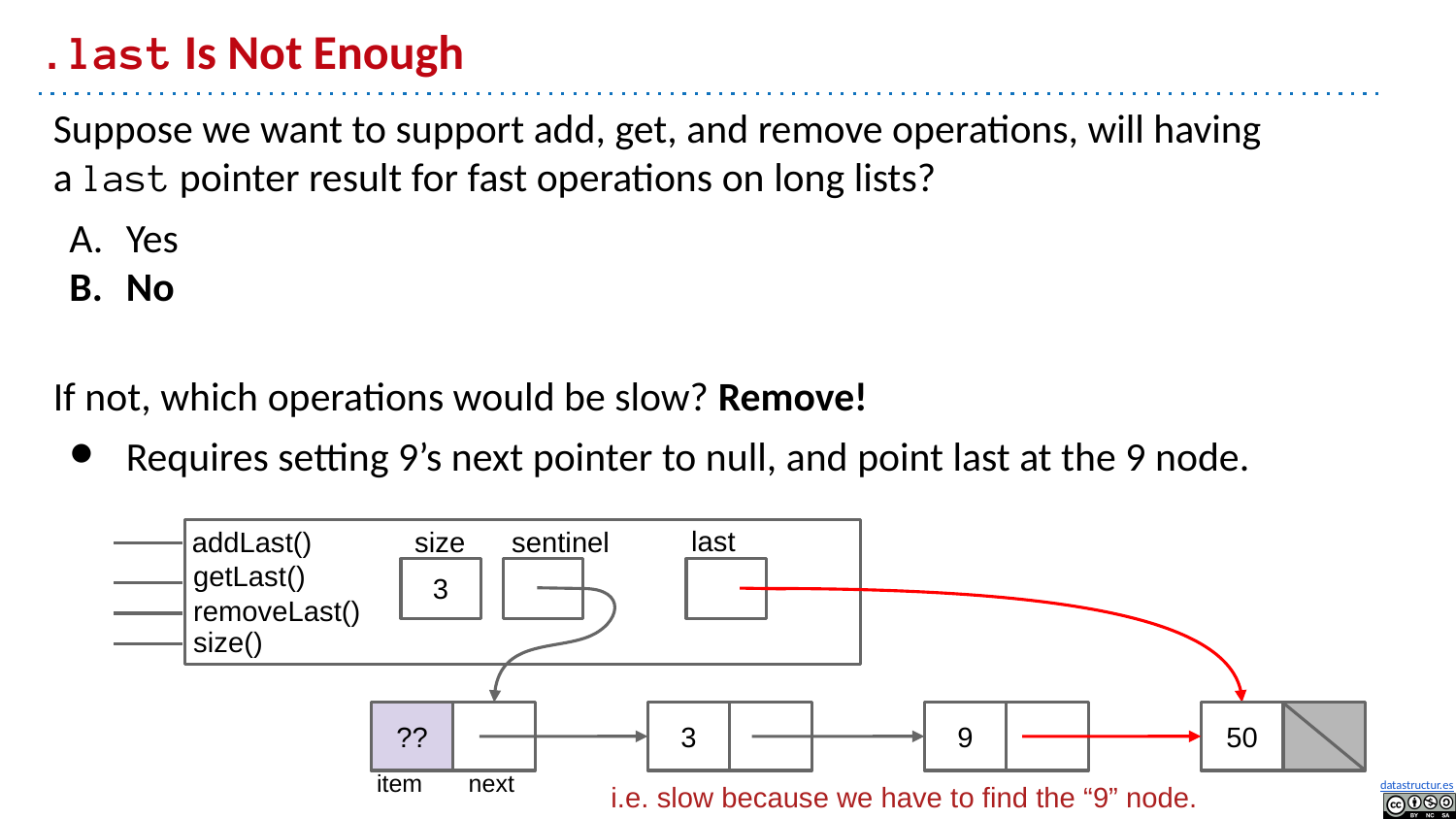

# .last Is Not Enough
Suppose we want to support add, get, and remove operations, will having           a last pointer result for fast operations on long lists?
Yes
No
If not, which operations would be slow? Remove!
Requires setting 9’s next pointer to null, and point last at the 9 node.
last
sentinel
size
addLast()
getLast()
removeLast()
size()

3

??

3

9

50

item
 next
i.e. slow because we have to find the “9” node.